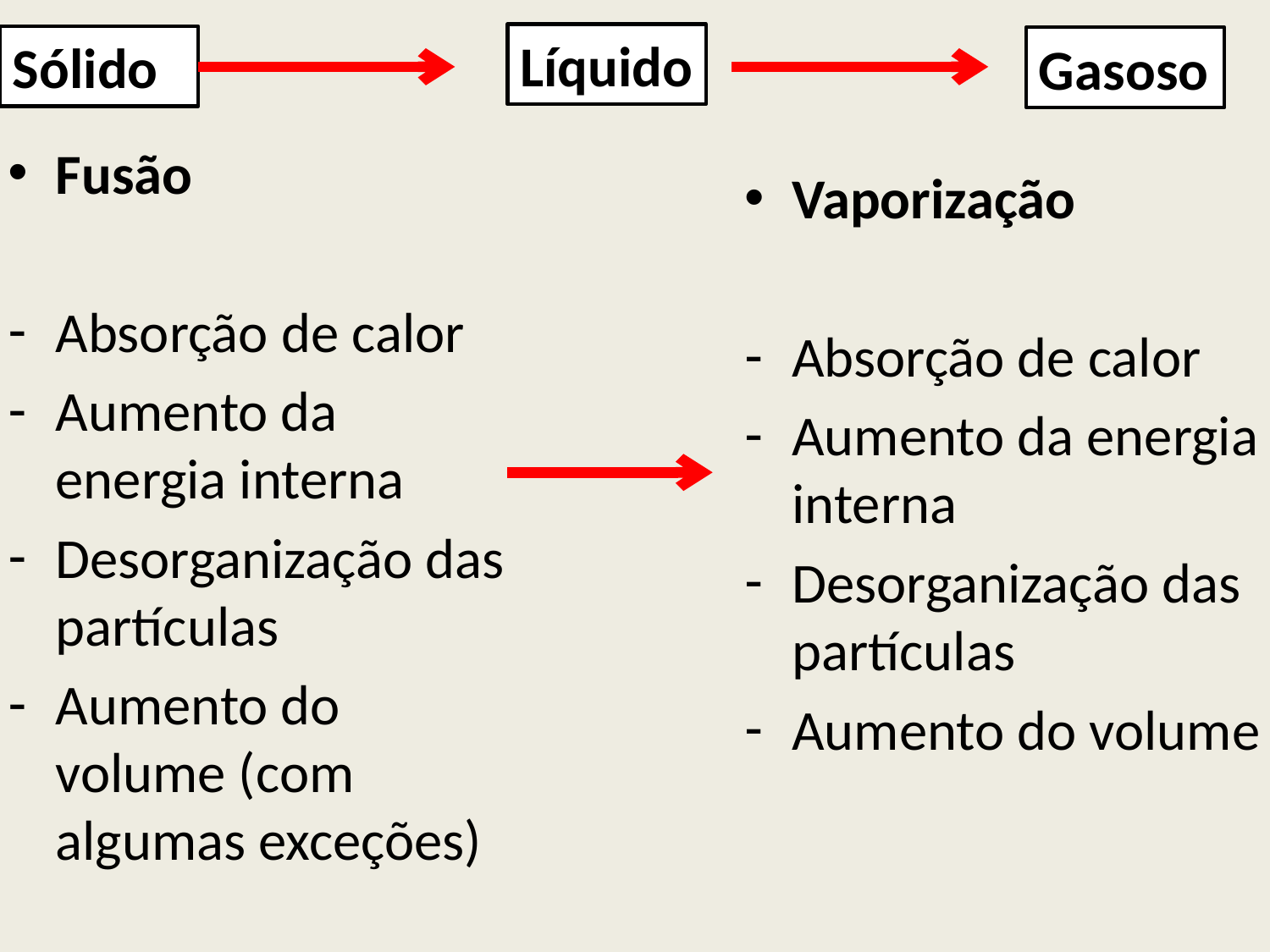

Líquido
Sólido
Gasoso
Fusão

Absorção de calor
Aumento da energia interna
Desorganização das partículas
Aumento do volume (com algumas exceções)

Vaporização

Absorção de calor
Aumento da energia interna
Desorganização das partículas
Aumento do volume